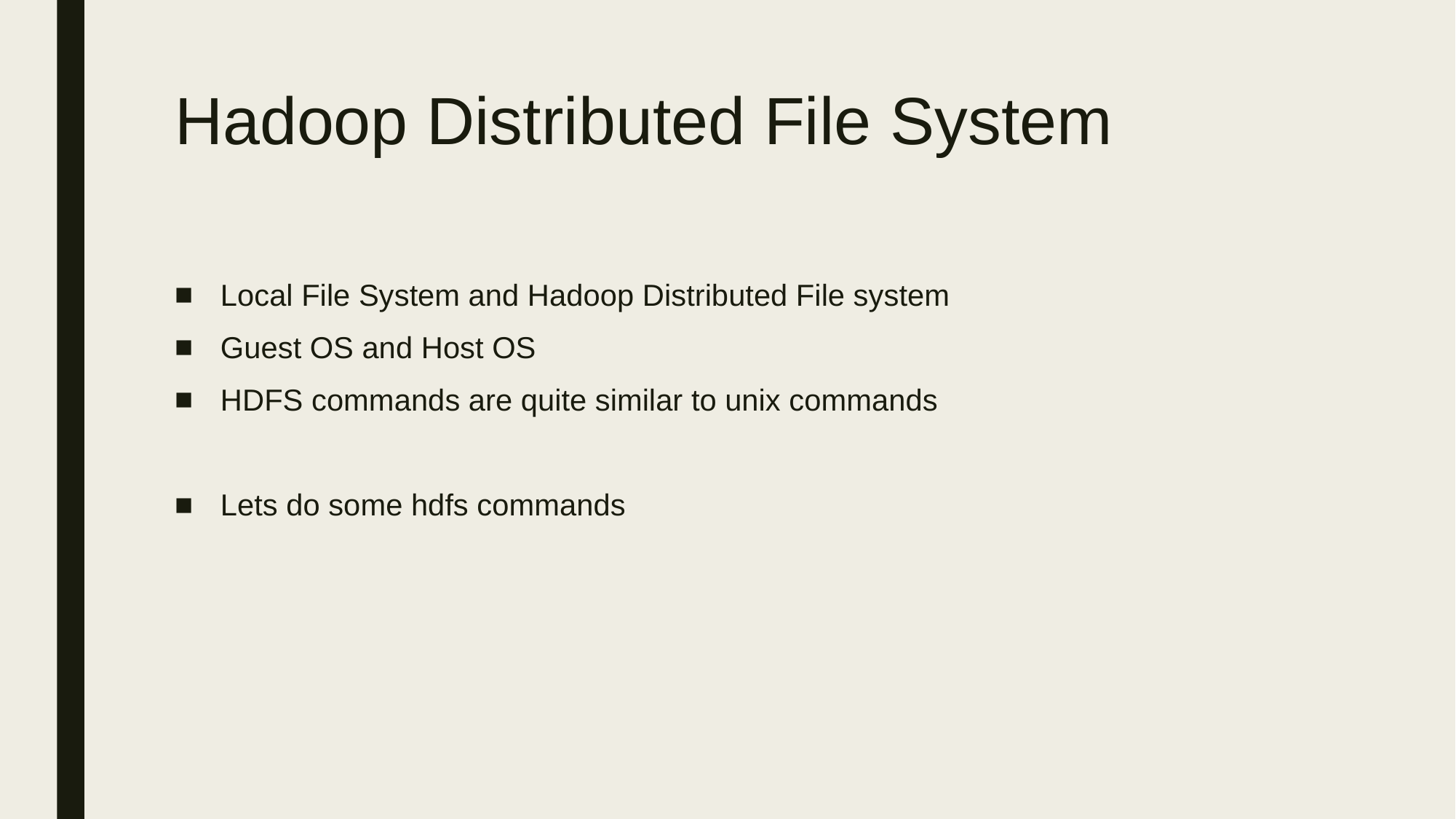

# Hadoop Distributed File System
Local File System and Hadoop Distributed File system
Guest OS and Host OS
HDFS commands are quite similar to unix commands

Lets do some hdfs commands